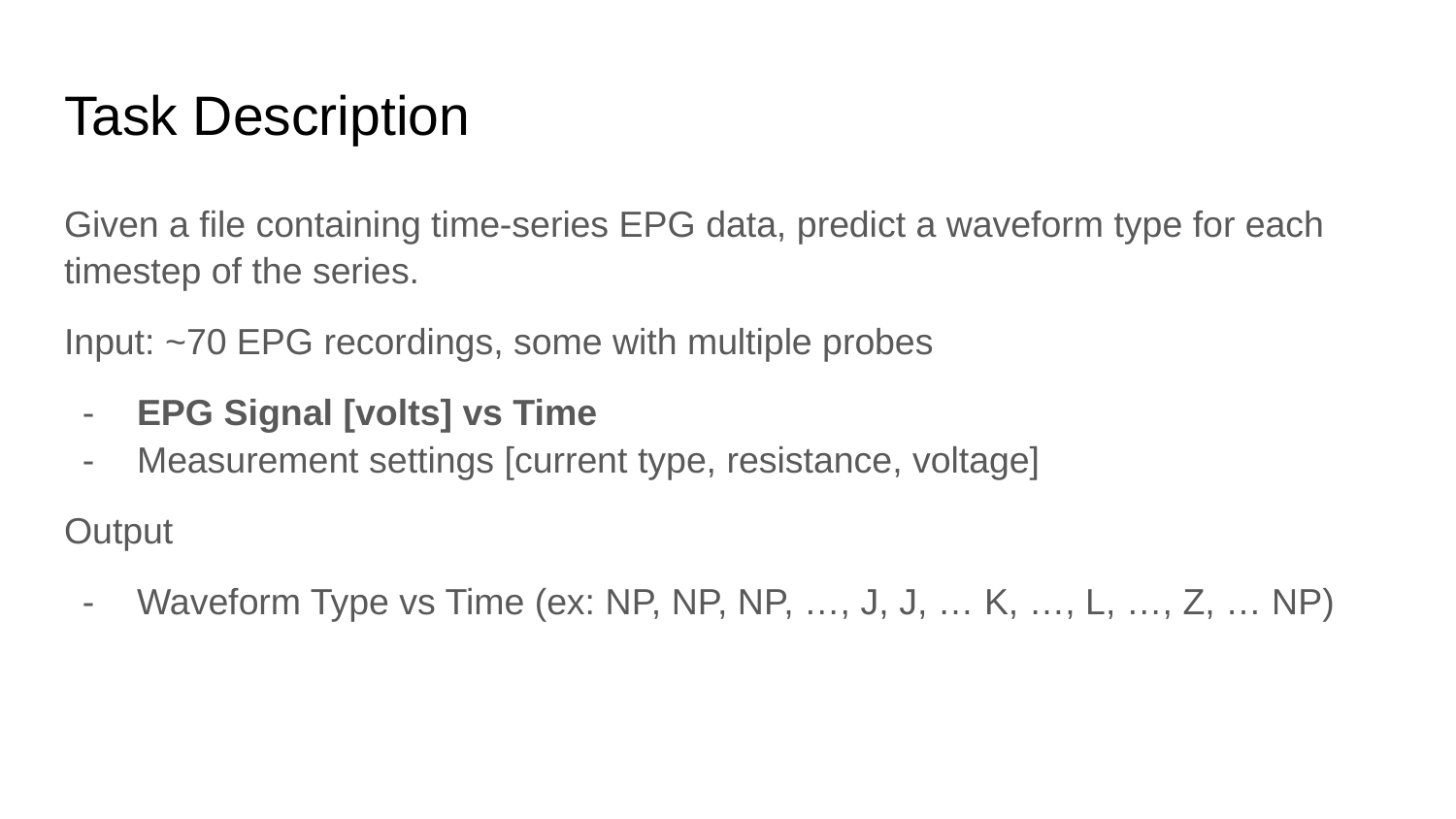

# Task Description
Given a file containing time-series EPG data, predict a waveform type for each timestep of the series.
Input: ~70 EPG recordings, some with multiple probes
EPG Signal [volts] vs Time
Measurement settings [current type, resistance, voltage]
Output
Waveform Type vs Time (ex: NP, NP, NP, …, J, J, … K, …, L, …, Z, … NP)